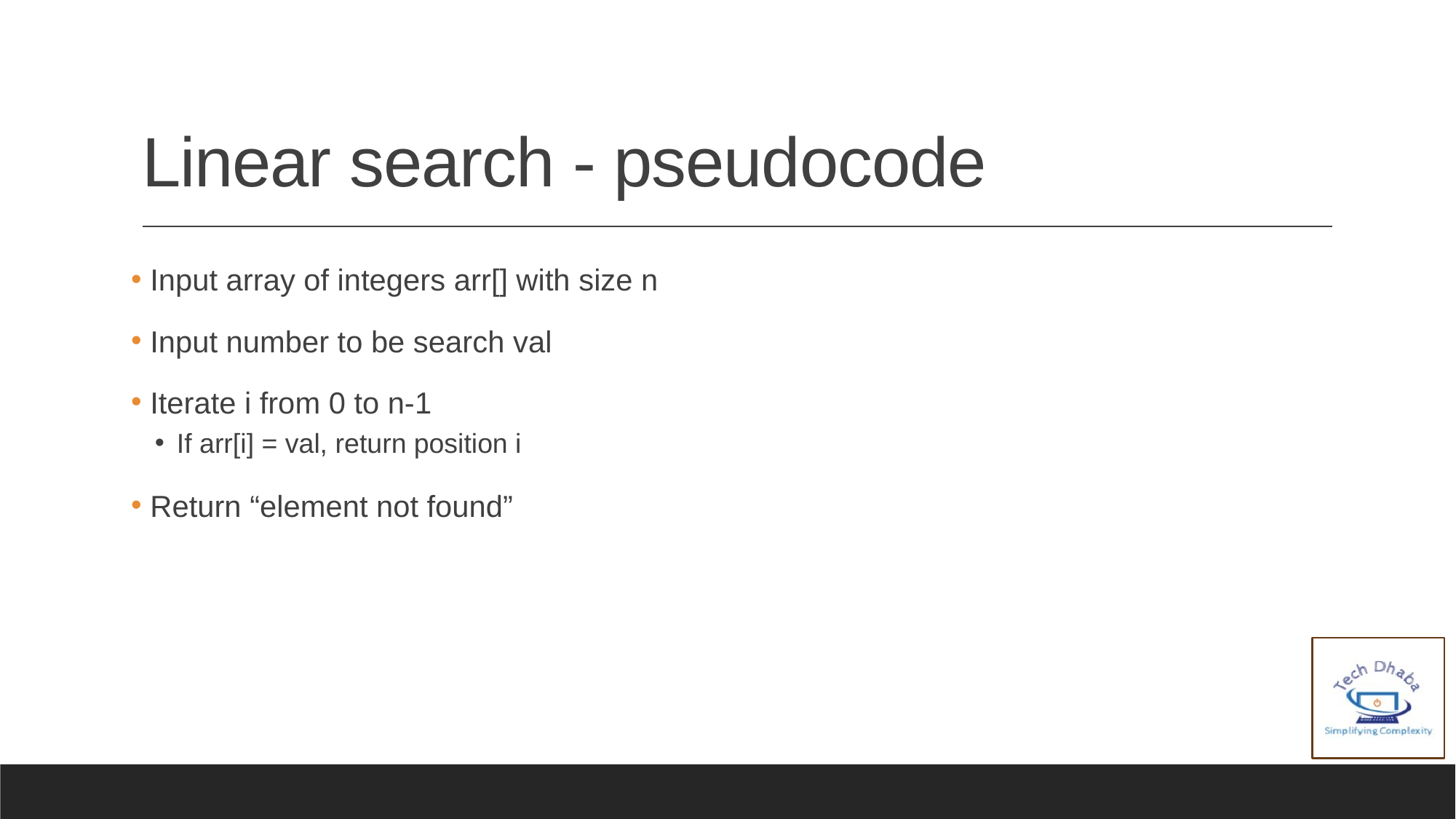

# Linear search - pseudocode
 Input array of integers arr[] with size n
 Input number to be search val
 Iterate i from 0 to n-1
If arr[i] = val, return position i
 Return “element not found”